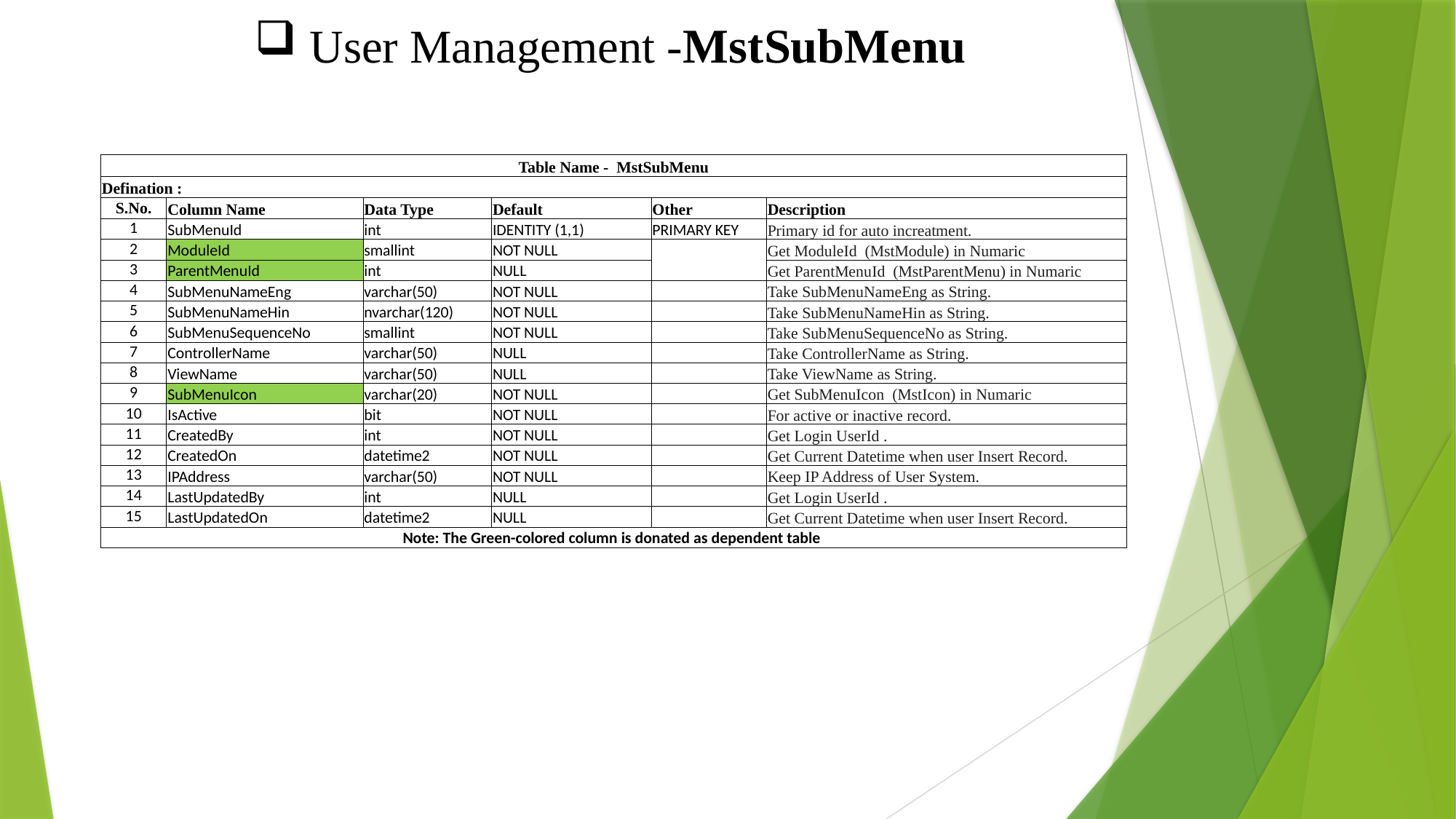

User Management -MstSubMenu
| Table Name - MstSubMenu |  |  |  |  |  |
| --- | --- | --- | --- | --- | --- |
| Defination : |  |  |  |  |  |
| S.No. | Column Name | Data Type | Default | Other | Description |
| 1 | SubMenuId | int | IDENTITY (1,1) | PRIMARY KEY | Primary id for auto increatment. |
| 2 | ModuleId | smallint | NOT NULL |  | Get ModuleId (MstModule) in Numaric |
| 3 | ParentMenuId | int | NULL |  | Get ParentMenuId (MstParentMenu) in Numaric |
| 4 | SubMenuNameEng | varchar(50) | NOT NULL |  | Take SubMenuNameEng as String. |
| 5 | SubMenuNameHin | nvarchar(120) | NOT NULL |  | Take SubMenuNameHin as String. |
| 6 | SubMenuSequenceNo | smallint | NOT NULL |  | Take SubMenuSequenceNo as String. |
| 7 | ControllerName | varchar(50) | NULL |  | Take ControllerName as String. |
| 8 | ViewName | varchar(50) | NULL |  | Take ViewName as String. |
| 9 | SubMenuIcon | varchar(20) | NOT NULL |  | Get SubMenuIcon (MstIcon) in Numaric |
| 10 | IsActive | bit | NOT NULL |  | For active or inactive record. |
| 11 | CreatedBy | int | NOT NULL |  | Get Login UserId . |
| 12 | CreatedOn | datetime2 | NOT NULL |  | Get Current Datetime when user Insert Record. |
| 13 | IPAddress | varchar(50) | NOT NULL |  | Keep IP Address of User System. |
| 14 | LastUpdatedBy | int | NULL |  | Get Login UserId . |
| 15 | LastUpdatedOn | datetime2 | NULL |  | Get Current Datetime when user Insert Record. |
| Note: The Green-colored column is donated as dependent table |  |  |  |  |  |